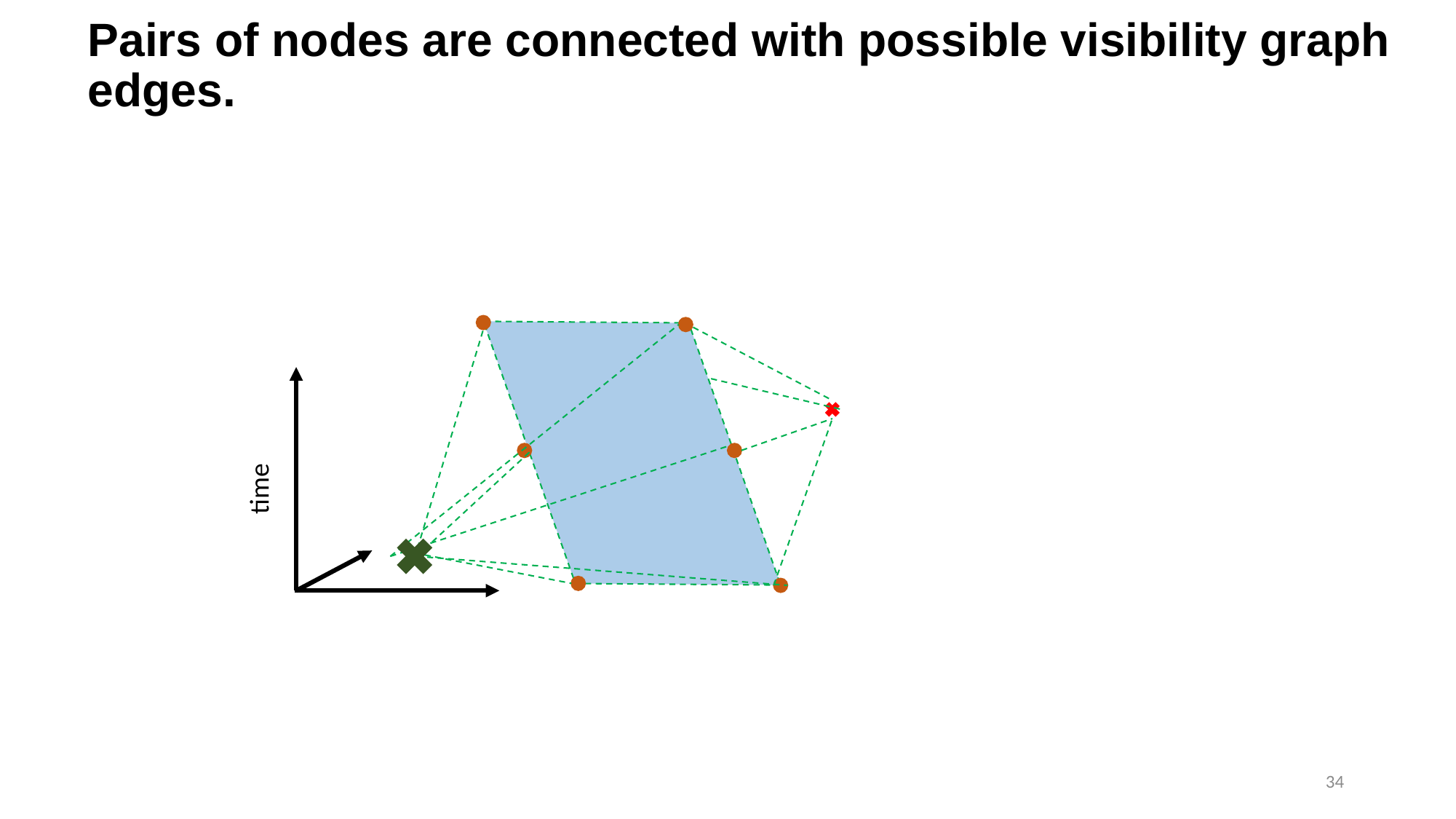

# Pairs of nodes are connected with possible visibility graph edges.

time

34